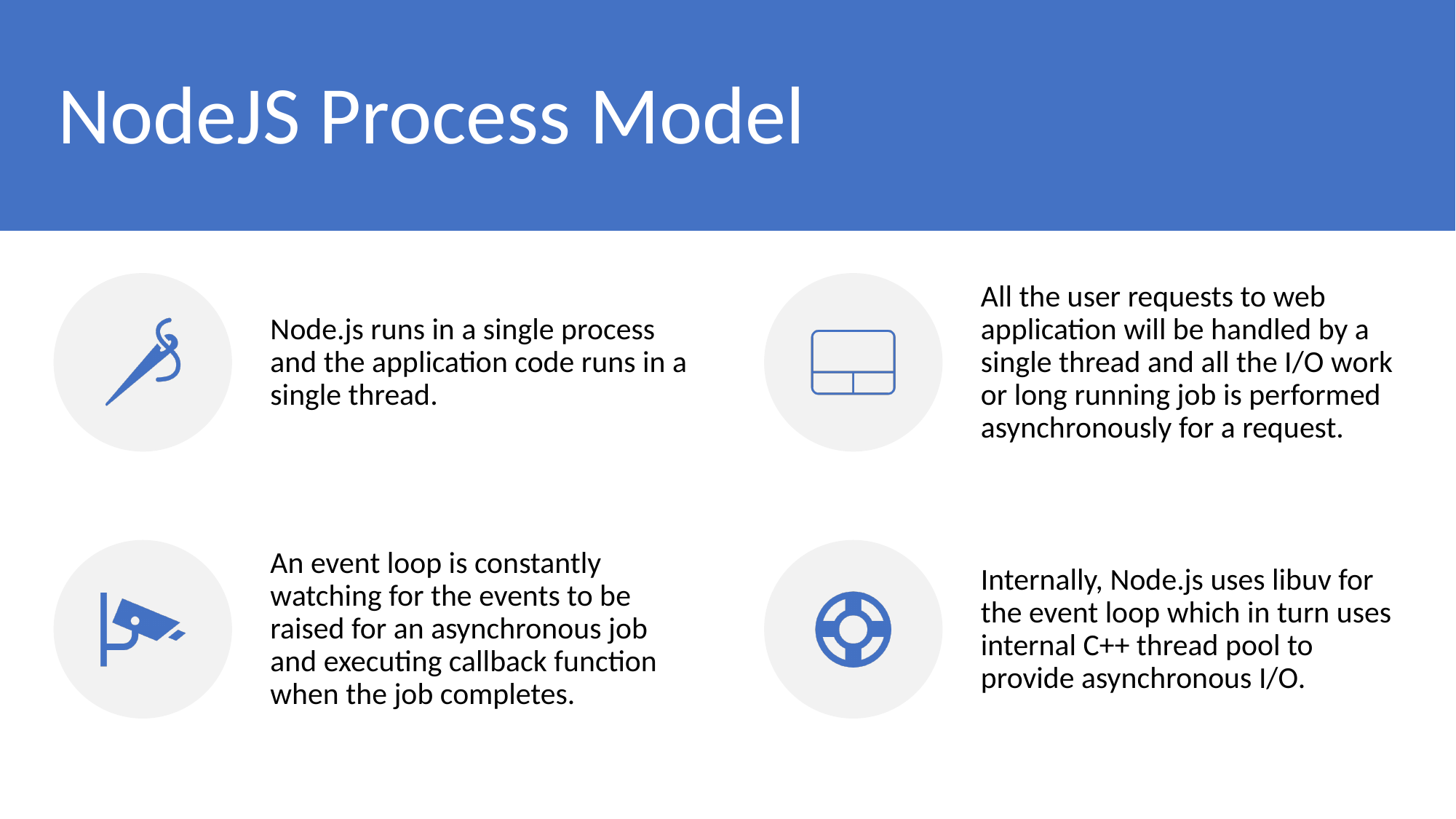

# NodeJS Process Model
Node.js runs in a single process and the application code runs in a single thread.
All the user requests to web application will be handled by a single thread and all the I/O work or long running job is performed asynchronously for a request.
An event loop is constantly watching for the events to be raised for an asynchronous job and executing callback function when the job completes.
Internally, Node.js uses libuv for the event loop which in turn uses internal C++ thread pool to provide asynchronous I/O.